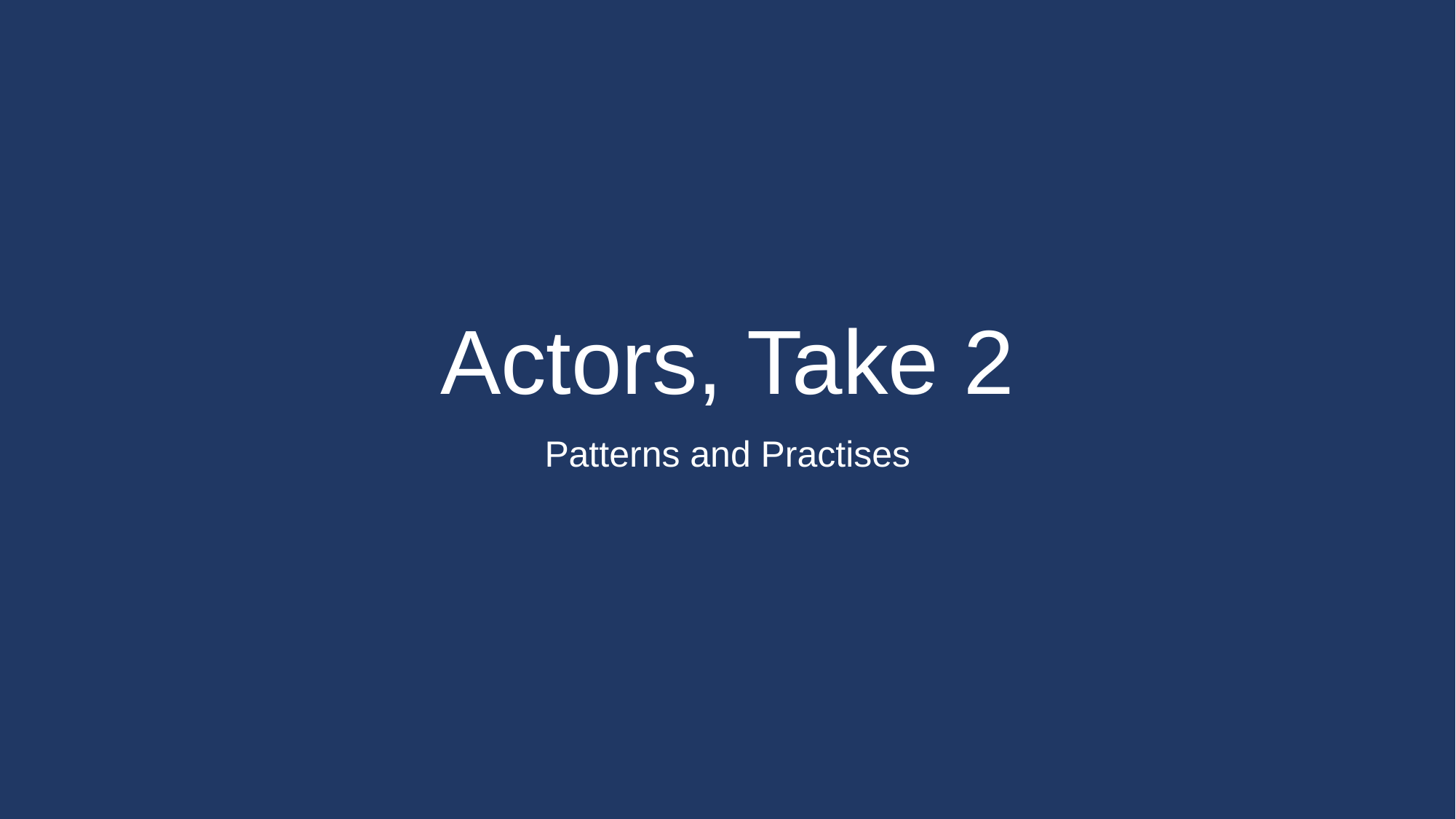

# Actors, Take 2
Patterns and Practises